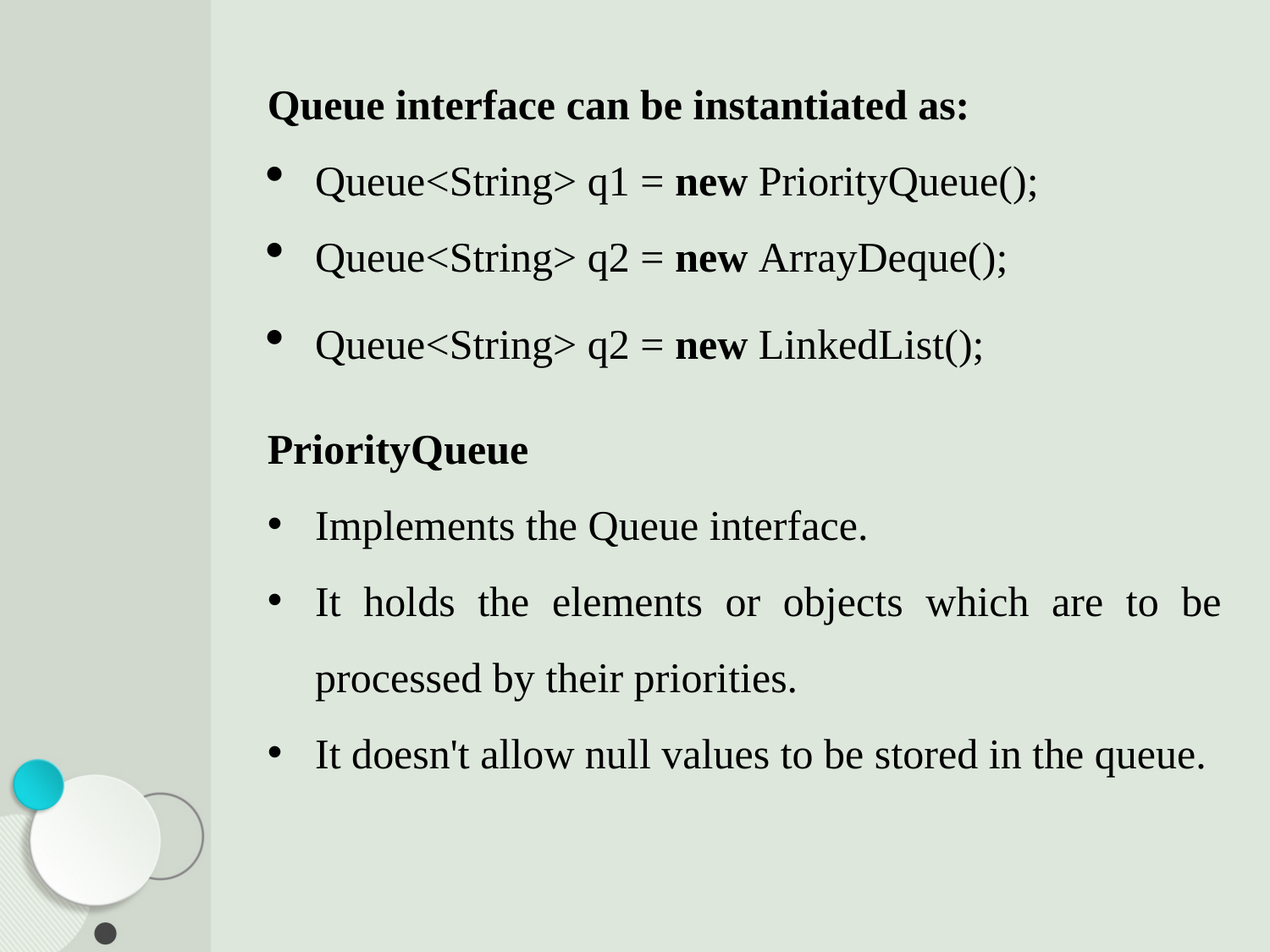

Queue interface can be instantiated as:
Queue<String> q1 = new PriorityQueue();
Queue<String> q2 = new ArrayDeque();
Queue<String> q2 = new LinkedList();
PriorityQueue
Implements the Queue interface.
It holds the elements or objects which are to be processed by their priorities.
It doesn't allow null values to be stored in the queue.